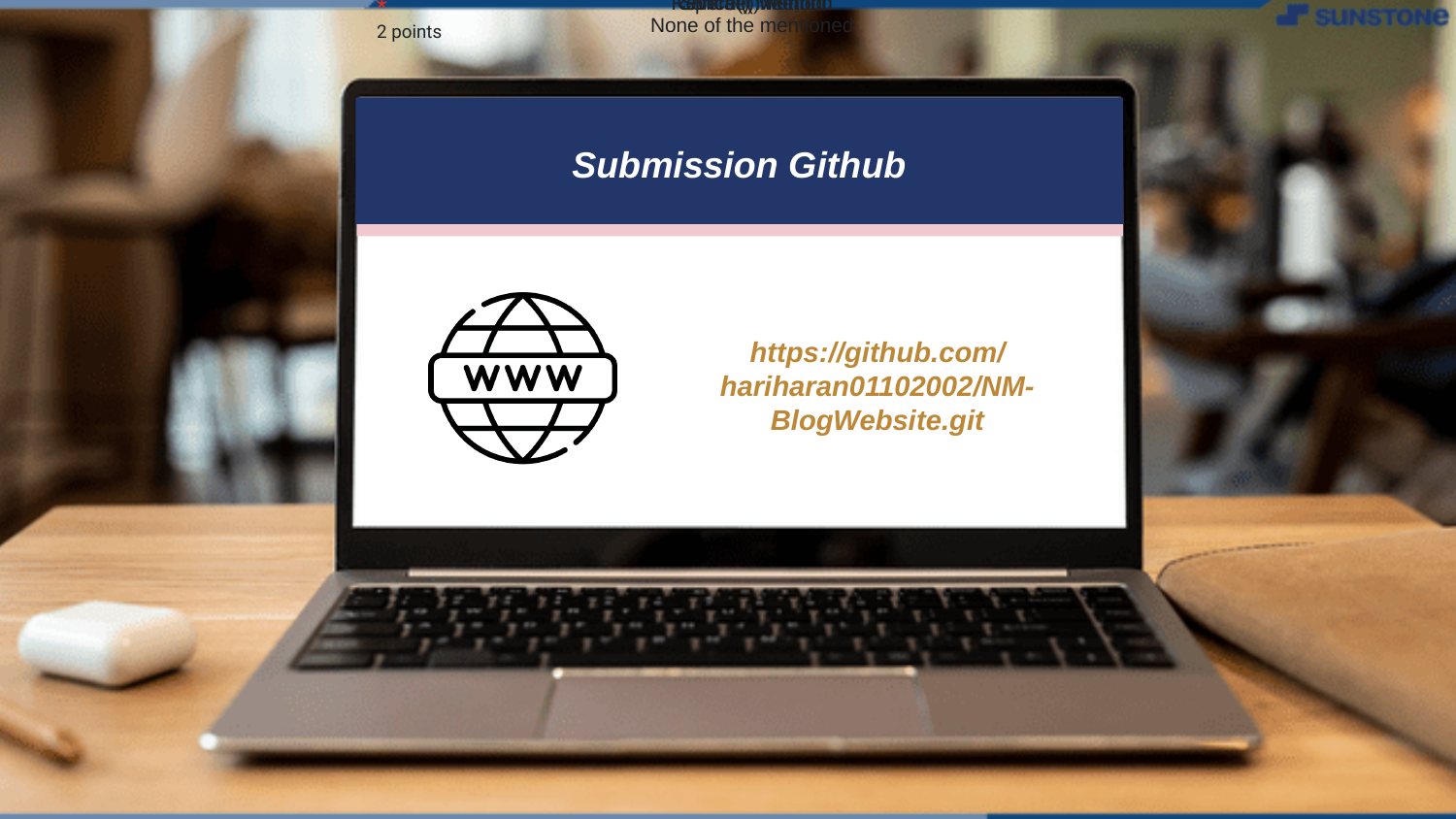

Which of the following methods does not represent the non-mutation?
*
2 points

Concat() Method

Reverse() Method

Splice() Method

None of the mentioned
Submission Github
https://github.com/hariharan01102002/NM-BlogWebsite.git